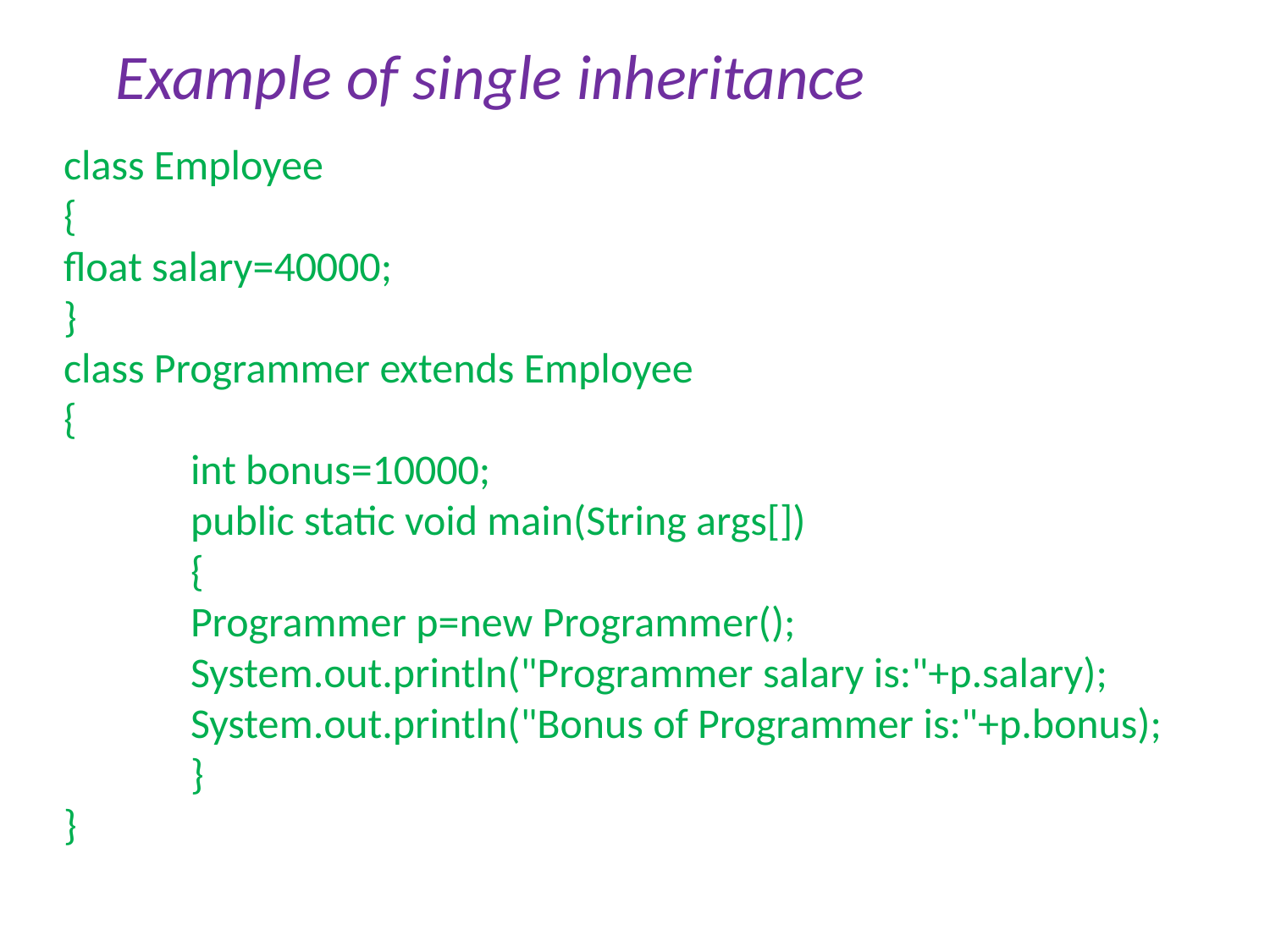

# Example of single inheritance
class Employee
{
float salary=40000;
}
class Programmer extends Employee
{
	int bonus=10000;
	public static void main(String args[])
	{
	Programmer p=new Programmer();
	System.out.println("Programmer salary is:"+p.salary);
	System.out.println("Bonus of Programmer is:"+p.bonus);
	}
}